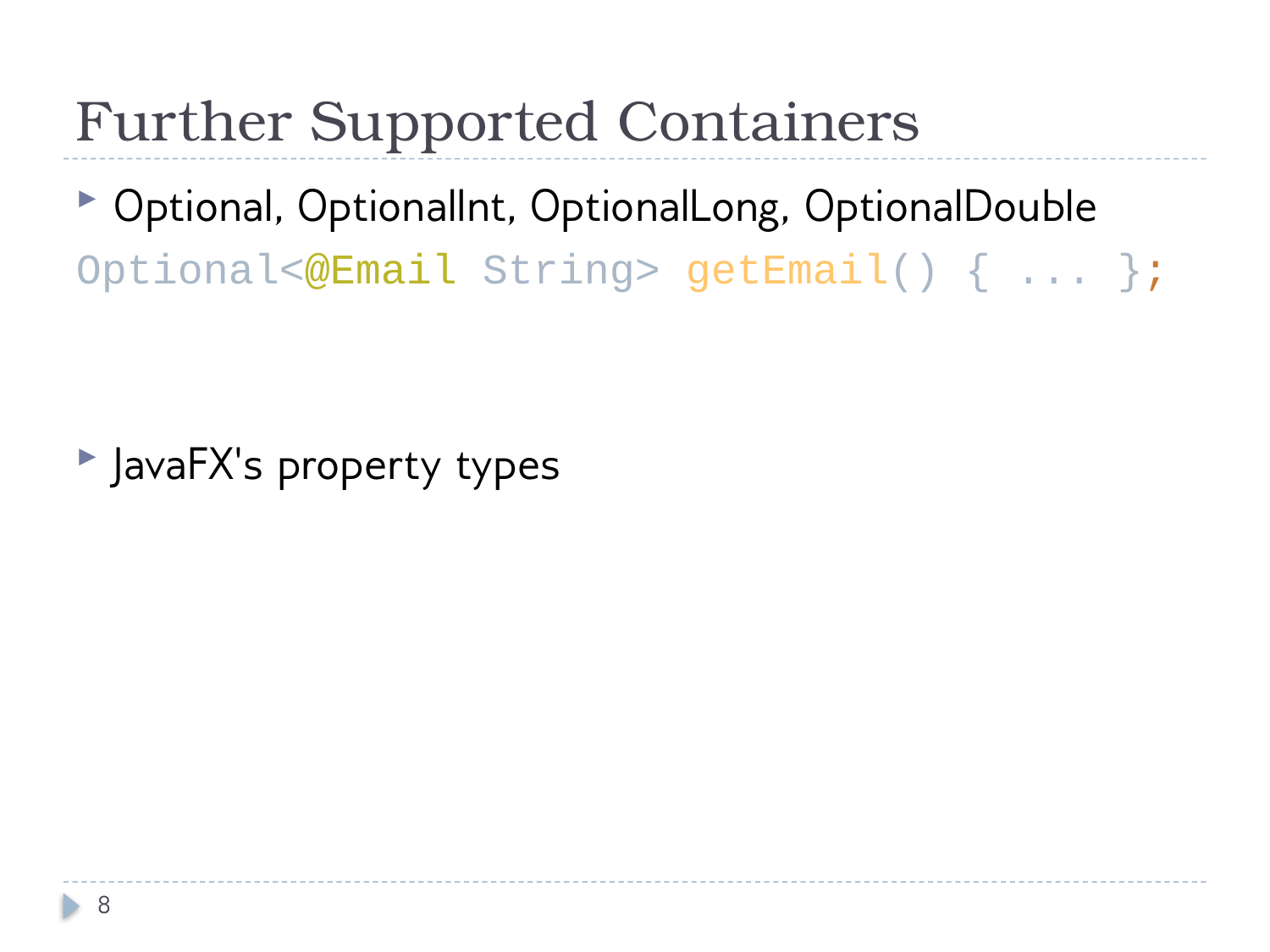

# Further Supported Containers
Optional, OptionalInt, OptionalLong, OptionalDouble
Optional<@Email String> getEmail() { ... };

JavaFX's property types
8